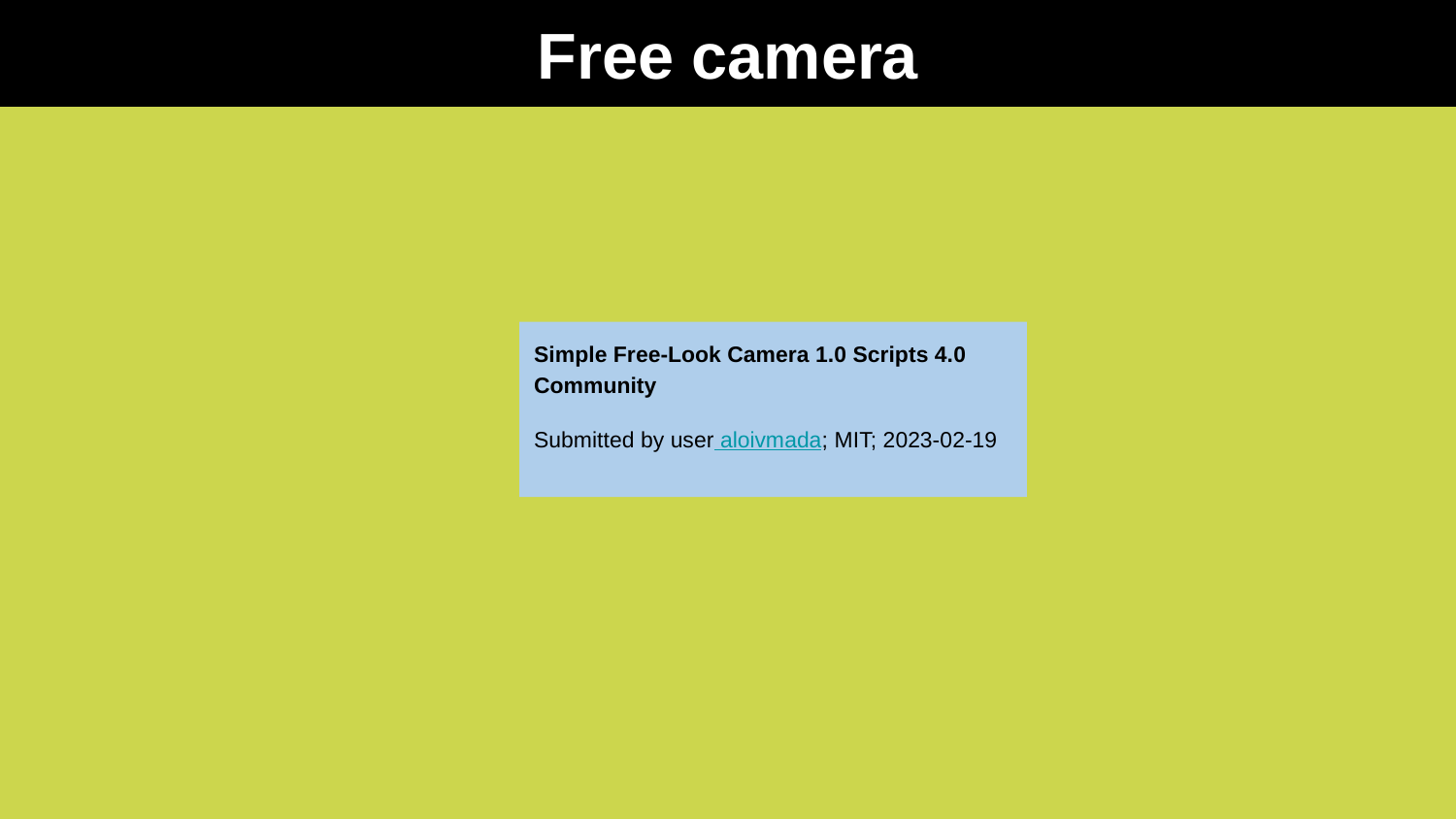

# Free camera
Simple Free-Look Camera 1.0 Scripts 4.0 Community
Submitted by user aloivmada; MIT; 2023-02-19